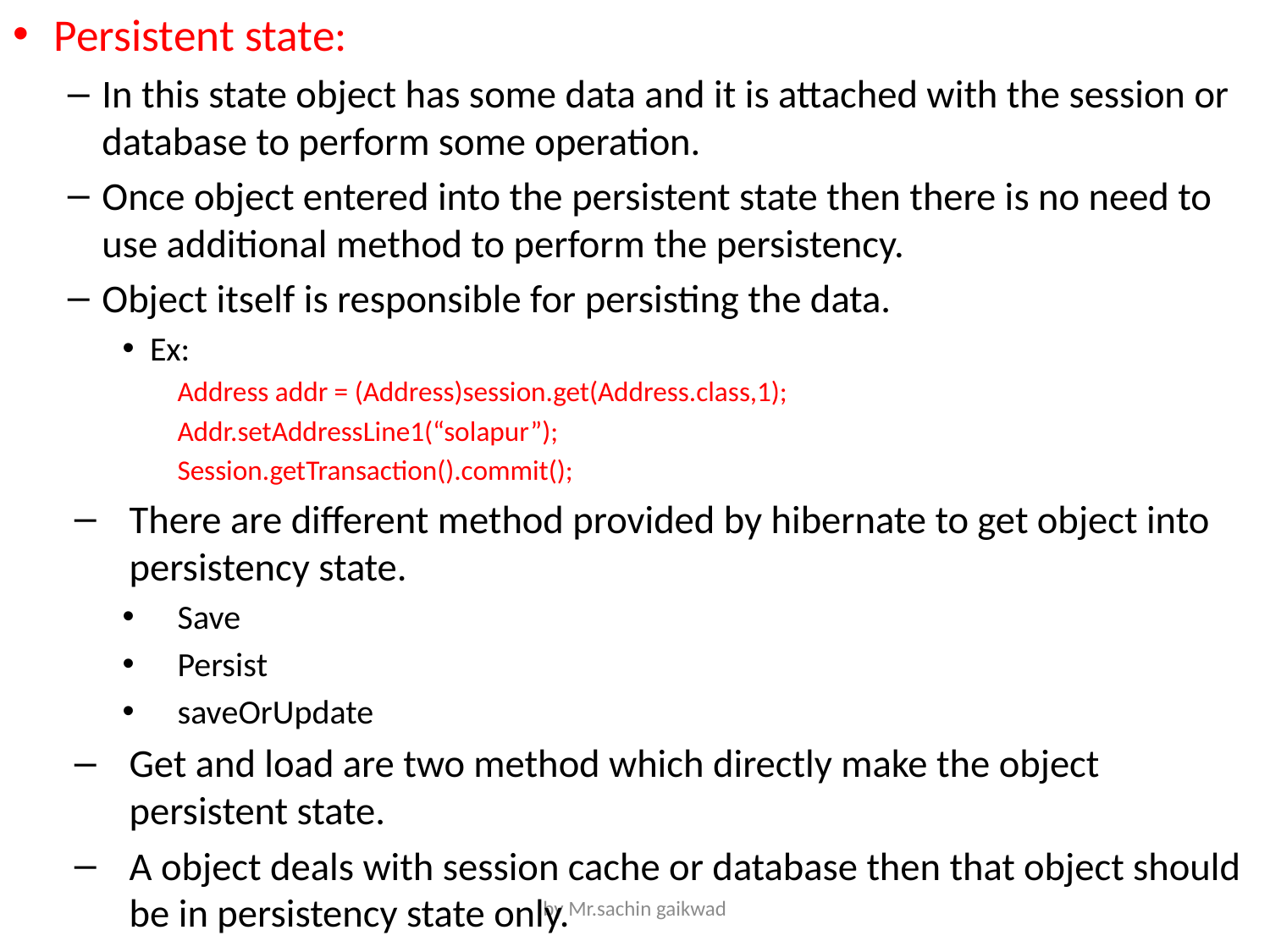

Persistent state:
In this state object has some data and it is attached with the session or database to perform some operation.
Once object entered into the persistent state then there is no need to use additional method to perform the persistency.
Object itself is responsible for persisting the data.
Ex:
Address addr = (Address)session.get(Address.class,1);
Addr.setAddressLine1(“solapur”);
Session.getTransaction().commit();
There are different method provided by hibernate to get object into persistency state.
Save
Persist
saveOrUpdate
Get and load are two method which directly make the object persistent state.
A object deals with session cache or database then that object should be in persistency state only.
by Mr.sachin gaikwad